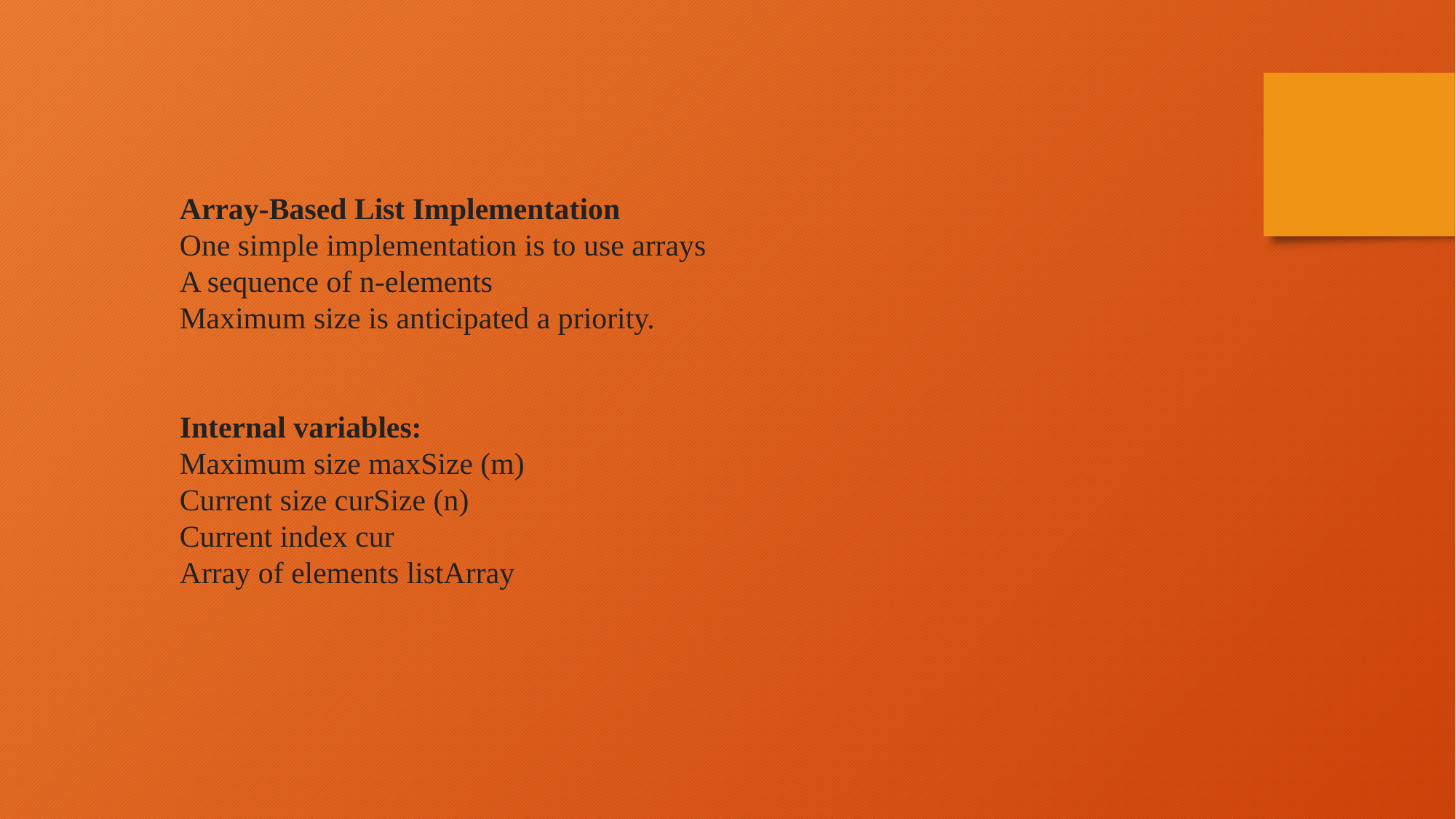

Array-Based List Implementation
One simple implementation is to use arrays
A sequence of n-elements
Maximum size is anticipated a priority.

Internal variables:
Maximum size maxSize (m)
Current size curSize (n)
Current index cur
Array of elements listArray